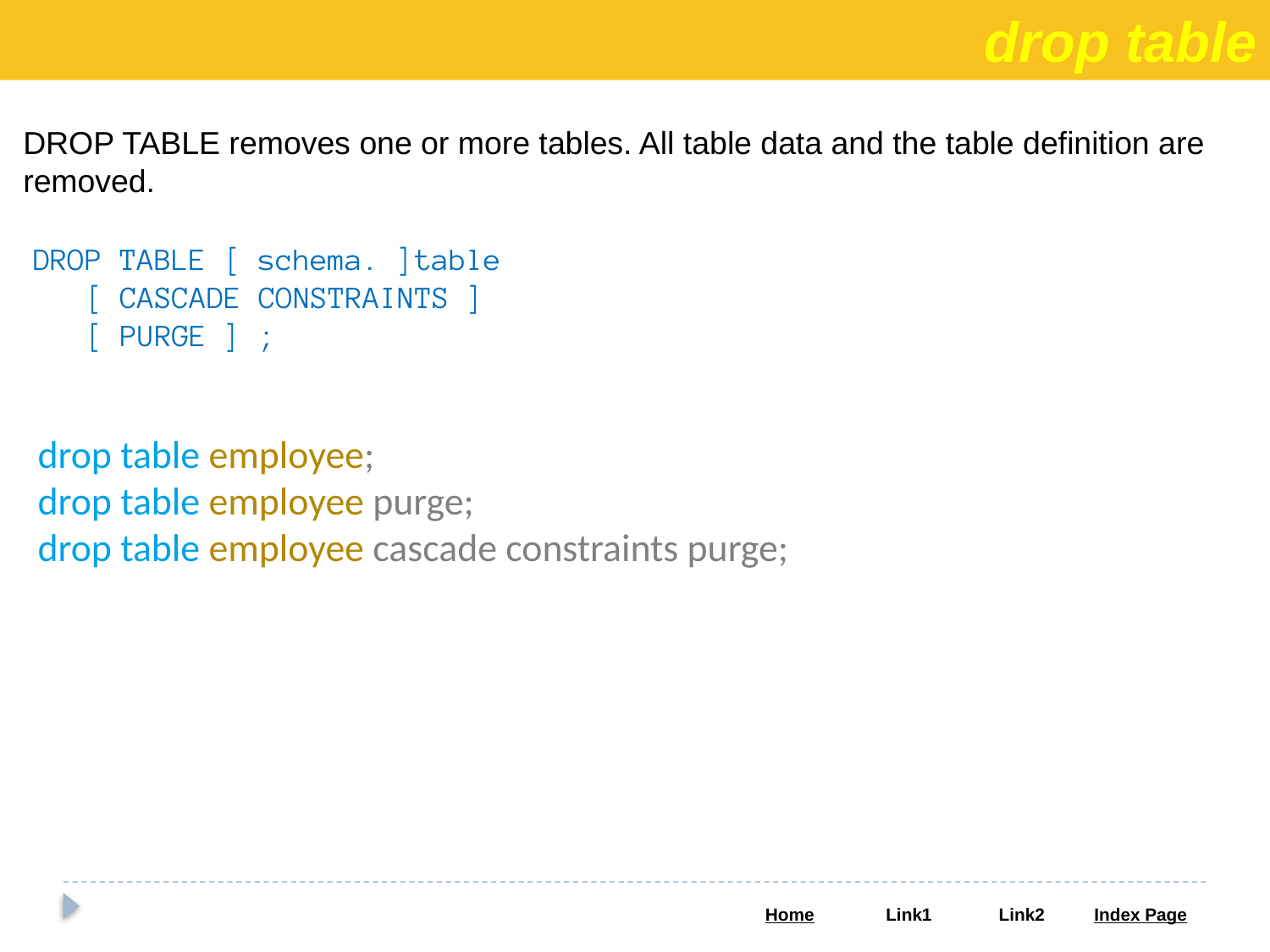

drop table
DROP TABLE removes one or more tables. All table data and the table definition are removed.
DROP TABLE [ schema. ]table
   [ CASCADE CONSTRAINTS ]
   [ PURGE ] ;
drop table employee;
drop table employee purge;
drop table employee cascade constraints purge;